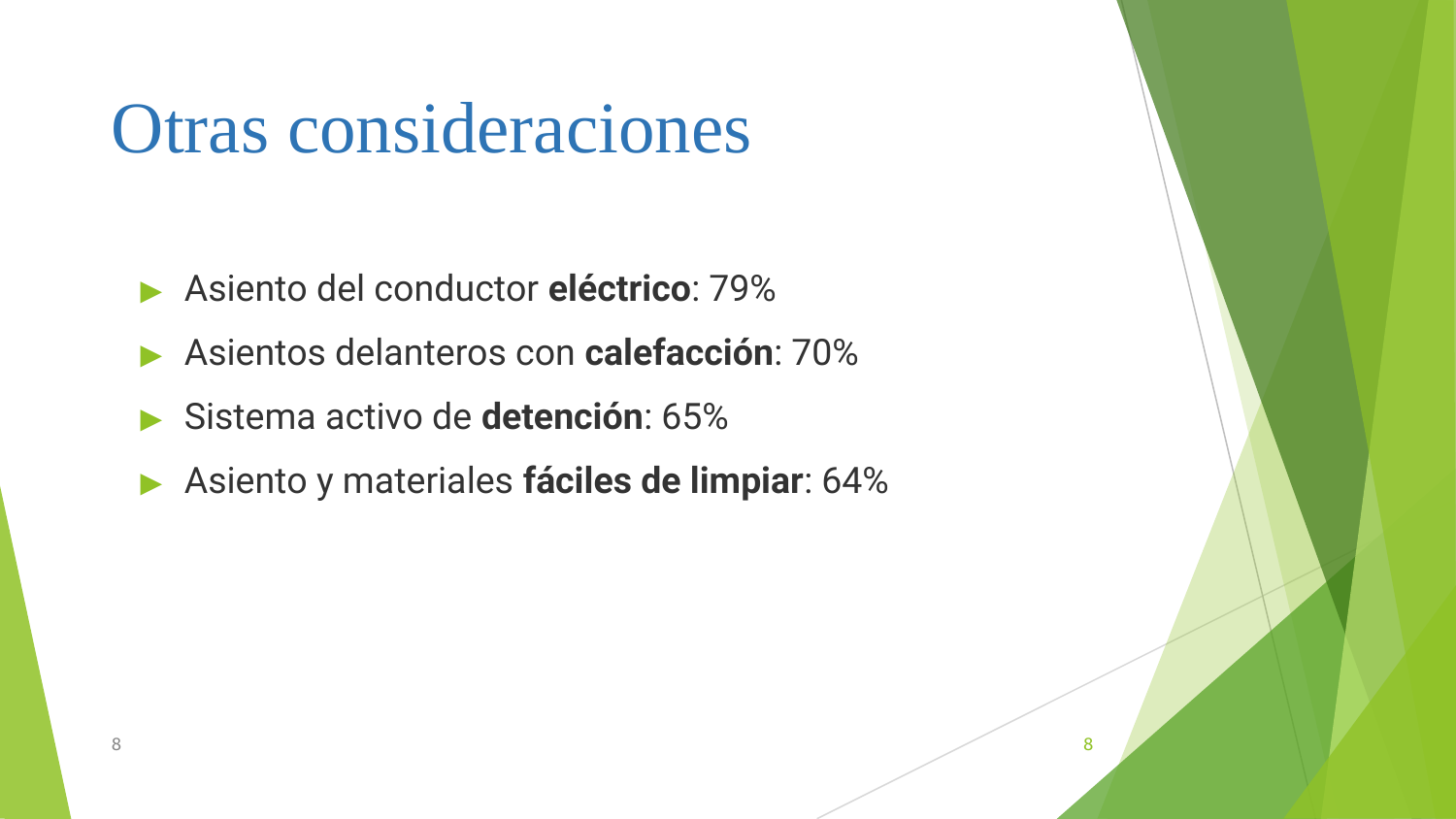

# Otras consideraciones
Asiento del conductor eléctrico: 79%
Asientos delanteros con calefacción: 70%
Sistema activo de detención: 65%
Asiento y materiales fáciles de limpiar: 64%
8
8